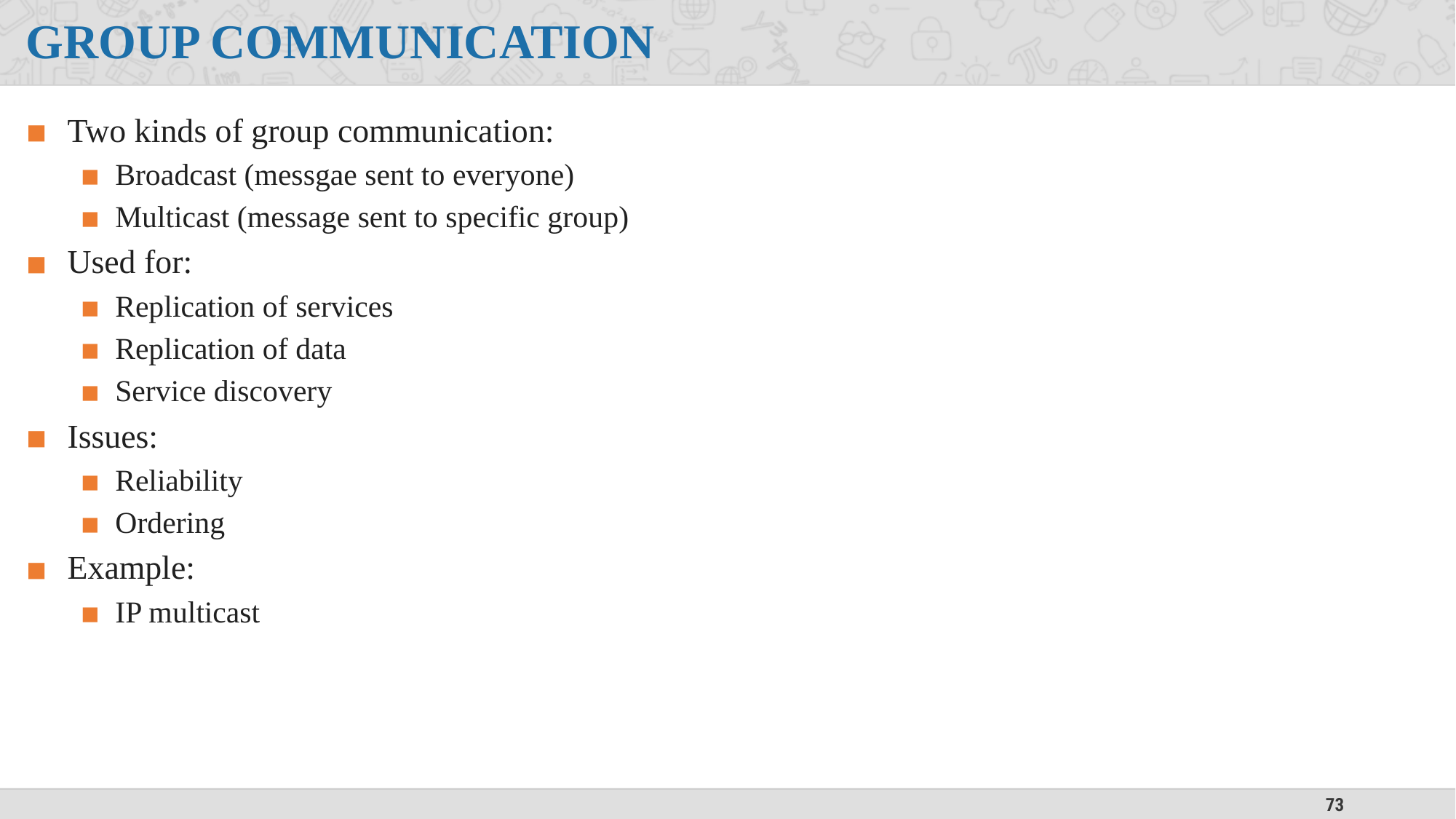

# GROUP COMMUNICATION
Two kinds of group communication:
Broadcast (messgae sent to everyone)
Multicast (message sent to specific group)
Used for:
Replication of services
Replication of data
Service discovery
Issues:
Reliability
Ordering
Example:
IP multicast